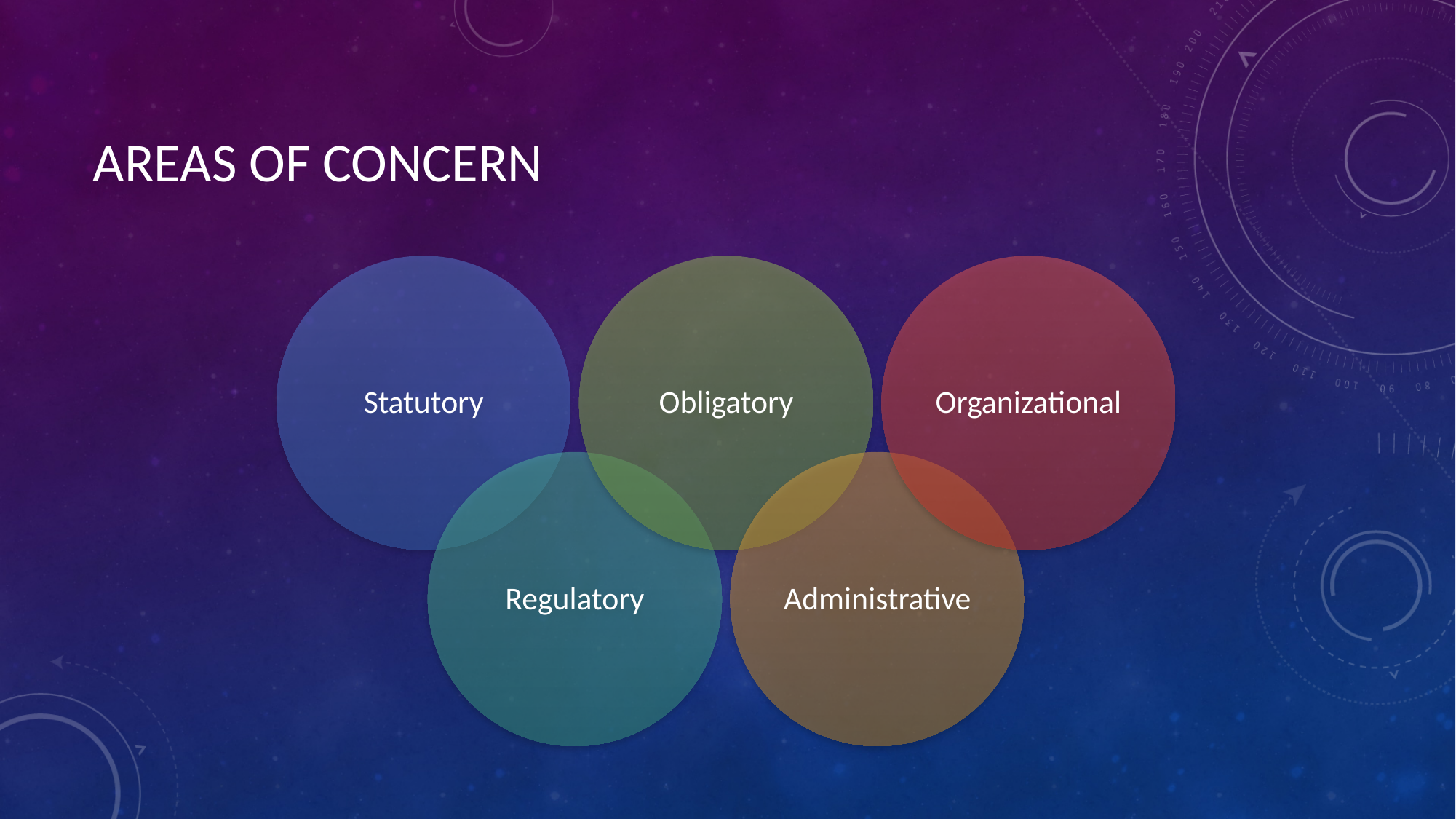

# Areas of Concern
Statutory
Regulatory
Obligatory
Administrative
Organizational